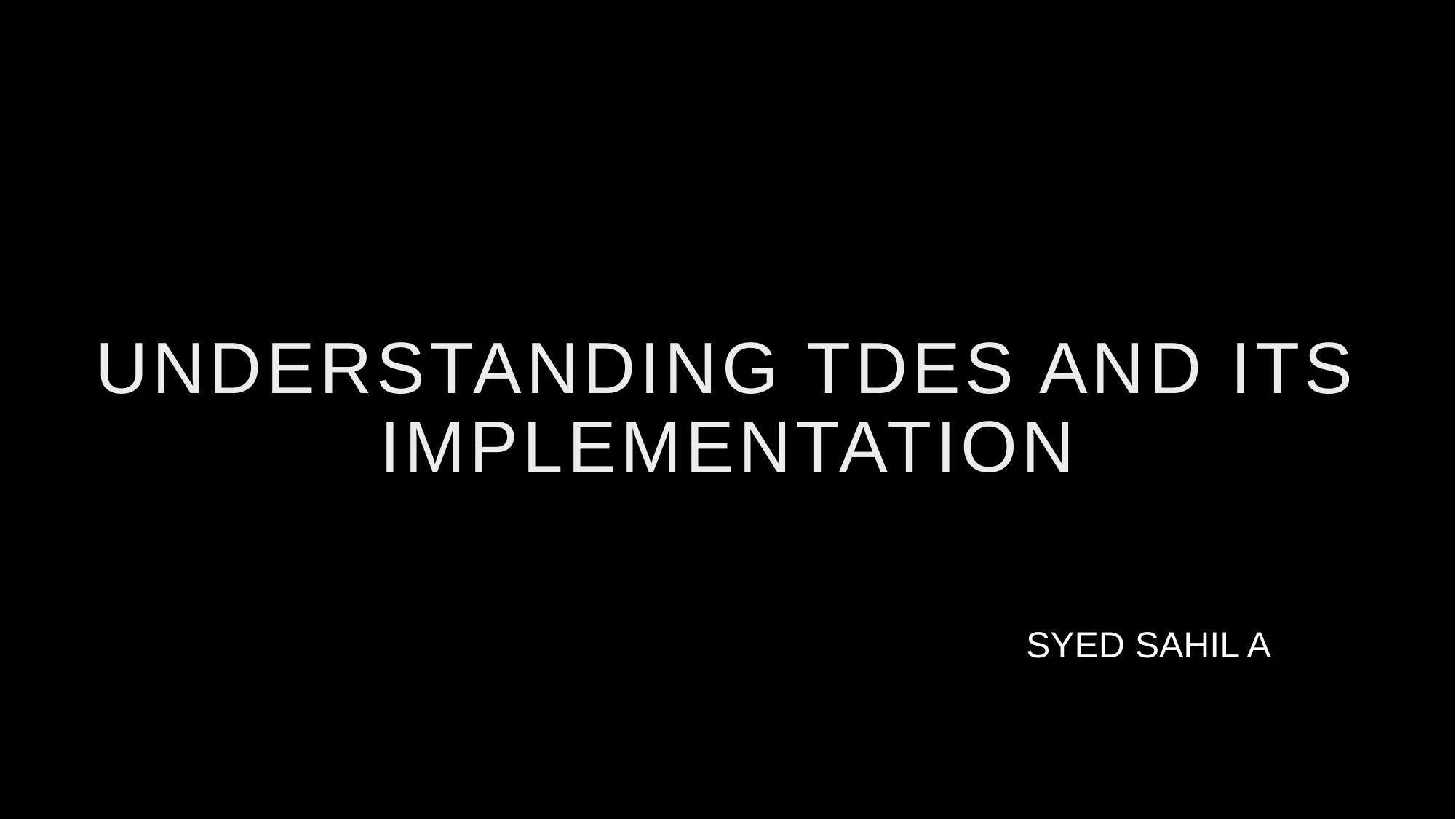

# Understanding TDES and Its Implementation
SYED SAHIL A